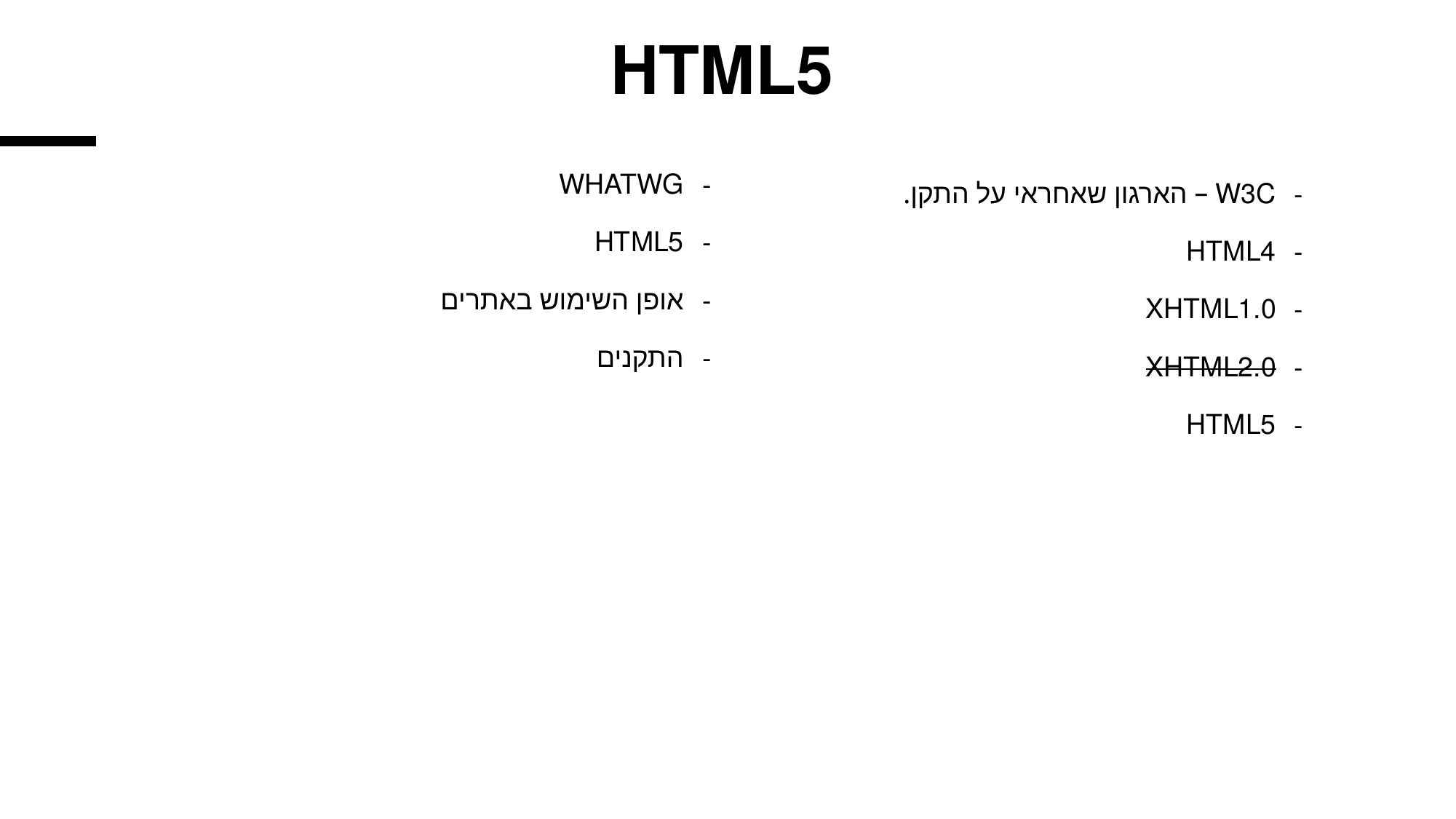

# HTML5
WHATWG
HTML5
אופן השימוש באתרים
התקנים
W3C – הארגון שאחראי על התקן.
HTML4
XHTML1.0
XHTML2.0
HTML5